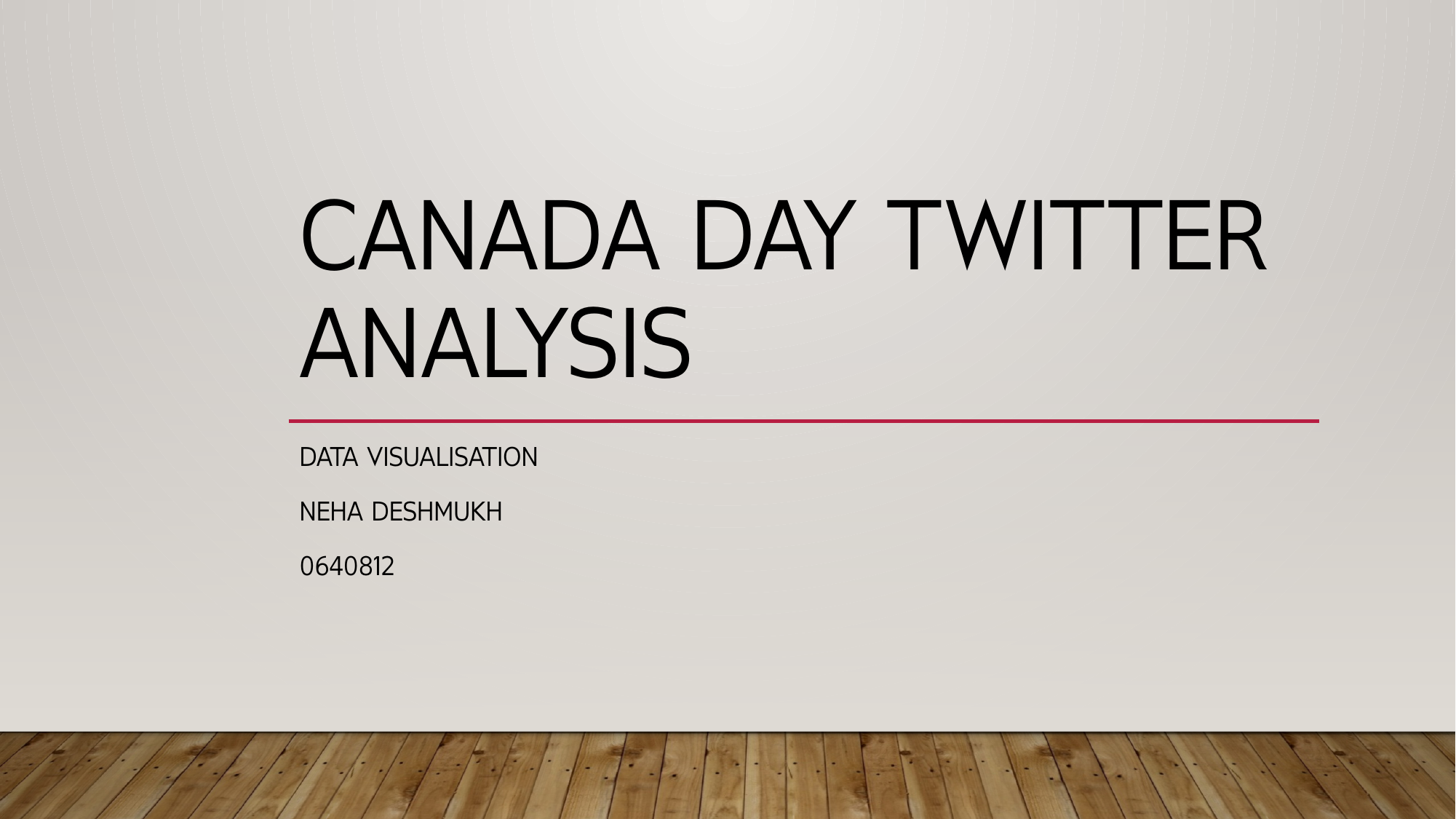

# Canada Day Twitter Analysis
Data Visualisation
Neha Deshmukh
0640812